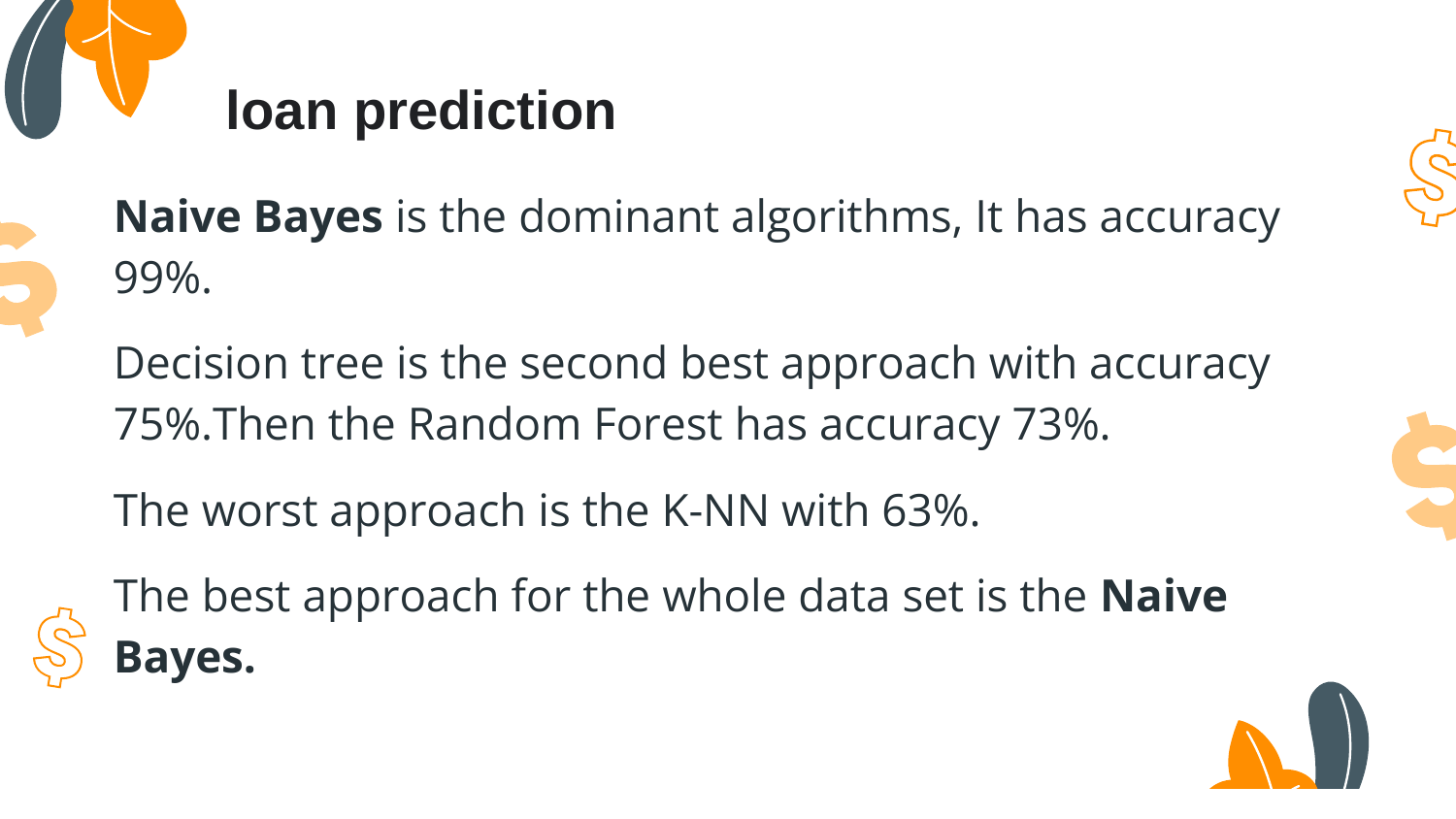

# loan prediction

Naive Bayes is the dominant algorithms, It has accuracy 99%.
Decision tree is the second best approach with accuracy 75%.Then the Random Forest has accuracy 73%.
The worst approach is the K-NN with 63%.
The best approach for the whole data set is the Naive Bayes.